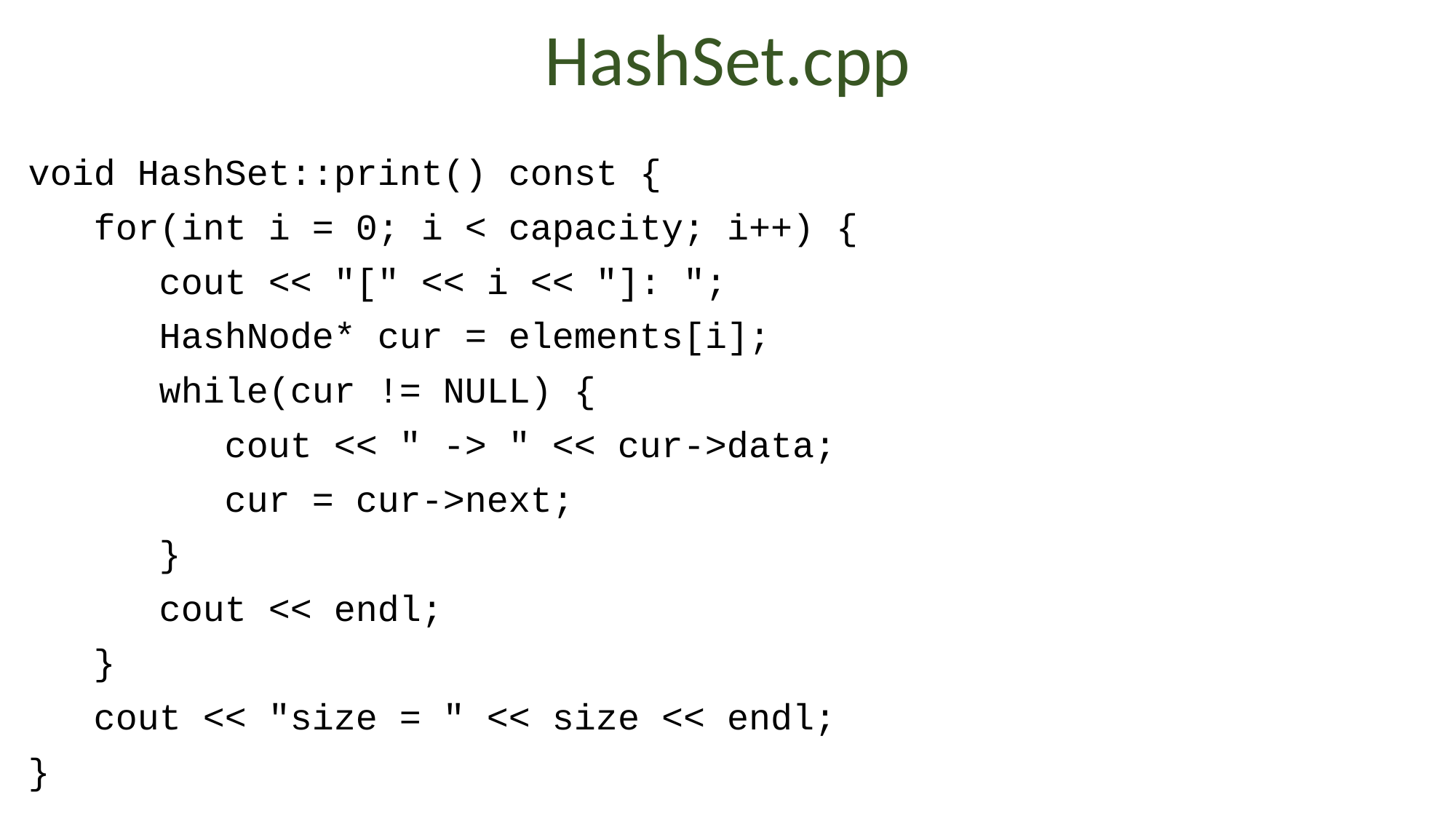

# HashSet.cpp
void HashSet::print() const {
   for(int i = 0; i < capacity; i++) {
      cout << "[" << i << "]: ";
      HashNode* cur = elements[i];
      while(cur != NULL) {
         cout << " -> " << cur->data;
         cur = cur->next;
      }
      cout << endl;
   }
   cout << "size = " << size << endl;
}